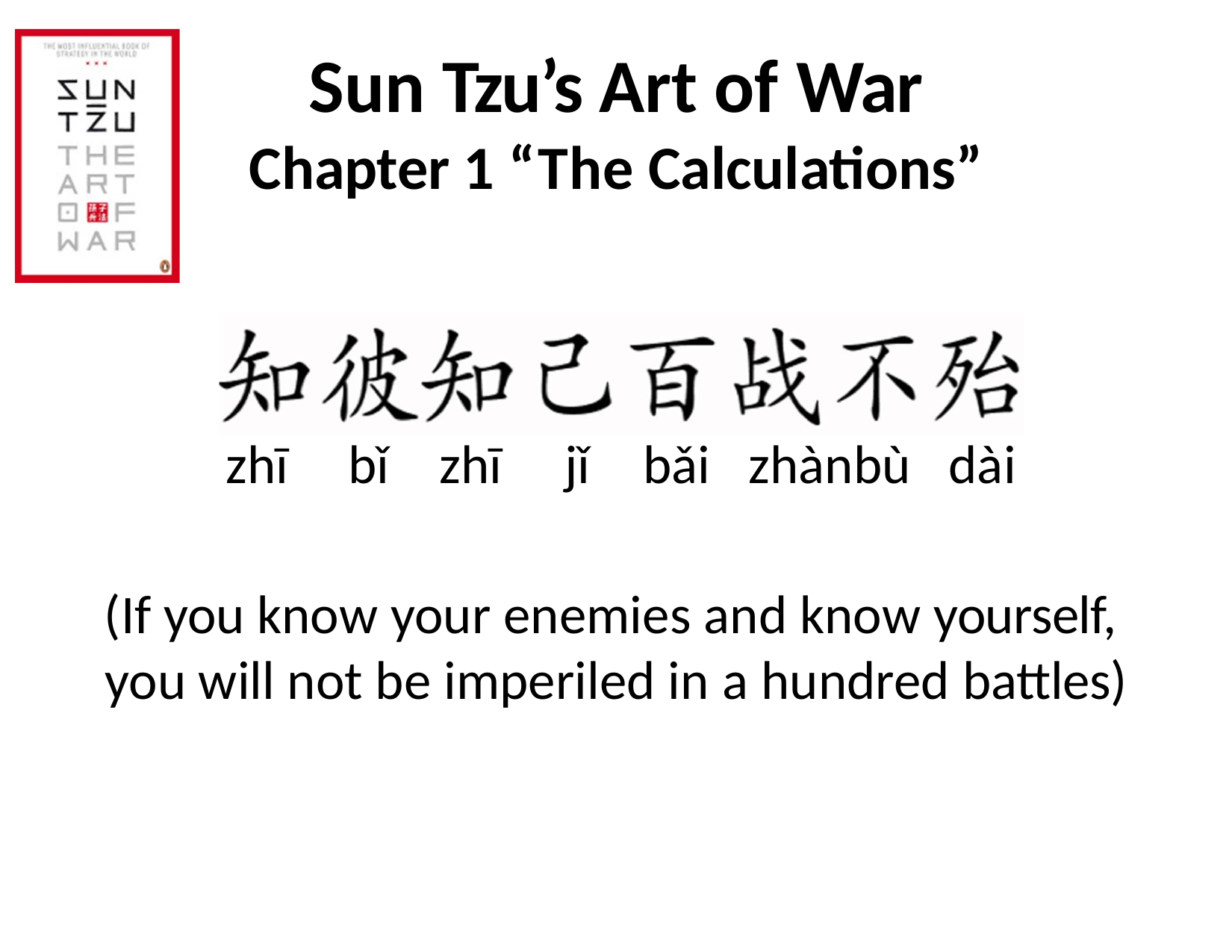

# Sun Tzu’s Art of War
Chapter 1 “The Calculations”

zhī	bǐ	zhī	jǐ	bǎi   zhàn	bù	dài

(If you know your enemies and know yourself,  you will not be imperiled in a hundred battles)